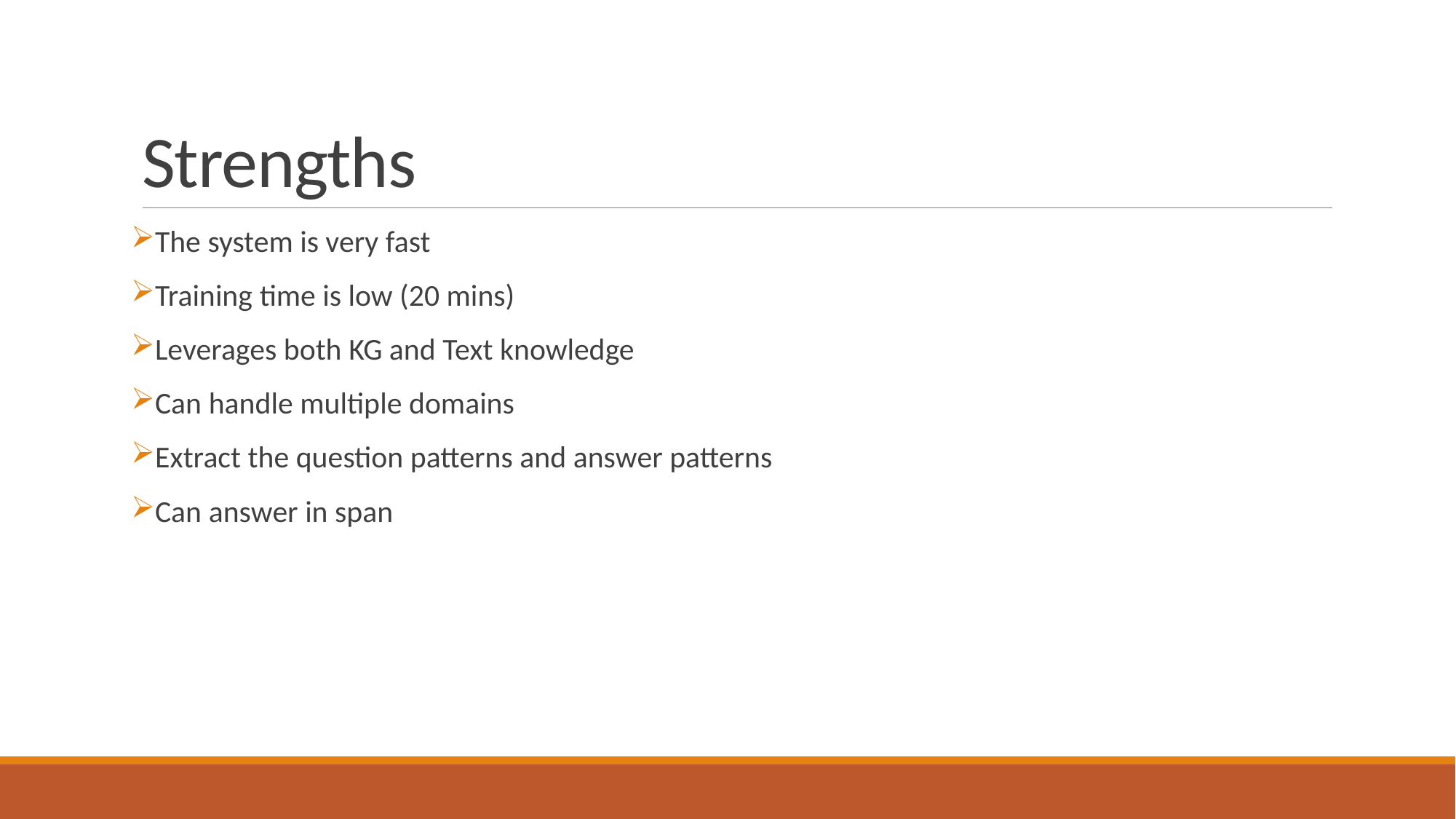

# Strengths
The system is very fast
Training time is low (20 mins)
Leverages both KG and Text knowledge
Can handle multiple domains
Extract the question patterns and answer patterns
Can answer in span